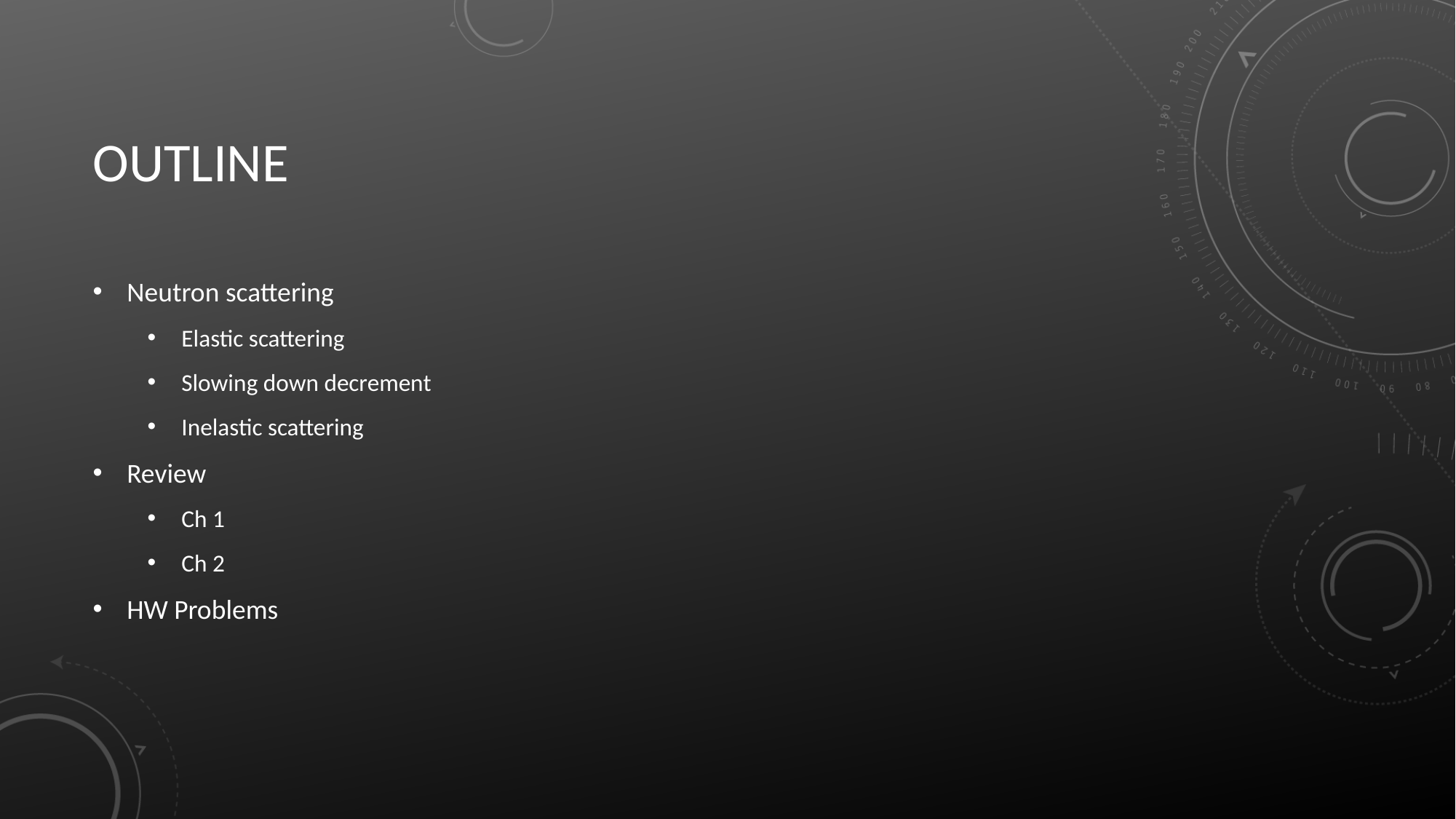

# outline
Neutron scattering
Elastic scattering
Slowing down decrement
Inelastic scattering
Review
Ch 1
Ch 2
HW Problems